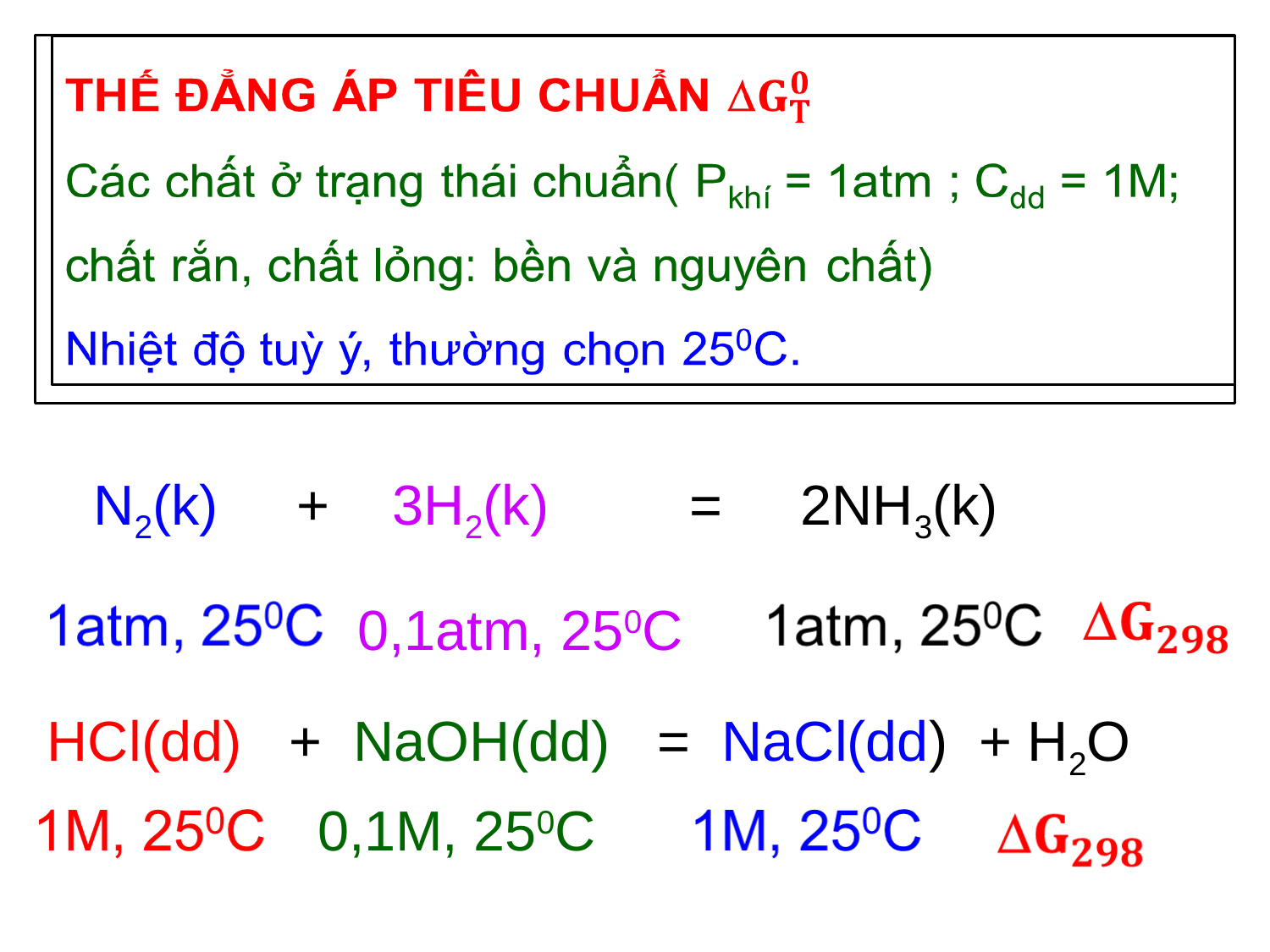

#
 N2(k)     +    3H2(k)         =     2NH3(k)

0,1atm, 250C
HCl(dd)   +  NaOH(dd)   =  NaCl(dd)  + H2O

0,1M, 250C